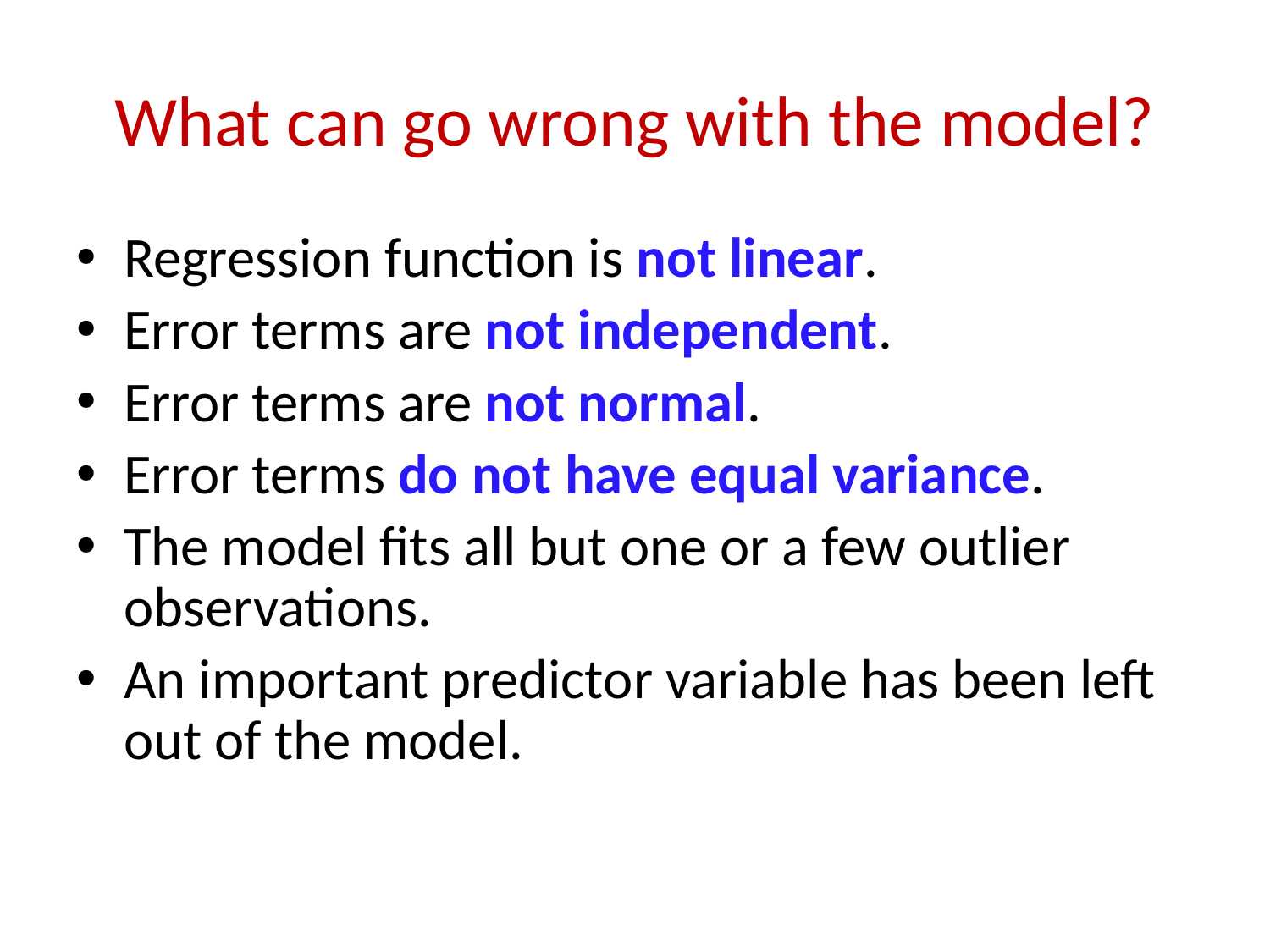

# What can go wrong with the model?
Regression function is not linear.
Error terms are not independent.
Error terms are not normal.
Error terms do not have equal variance.
The model fits all but one or a few outlier observations.
An important predictor variable has been left out of the model.